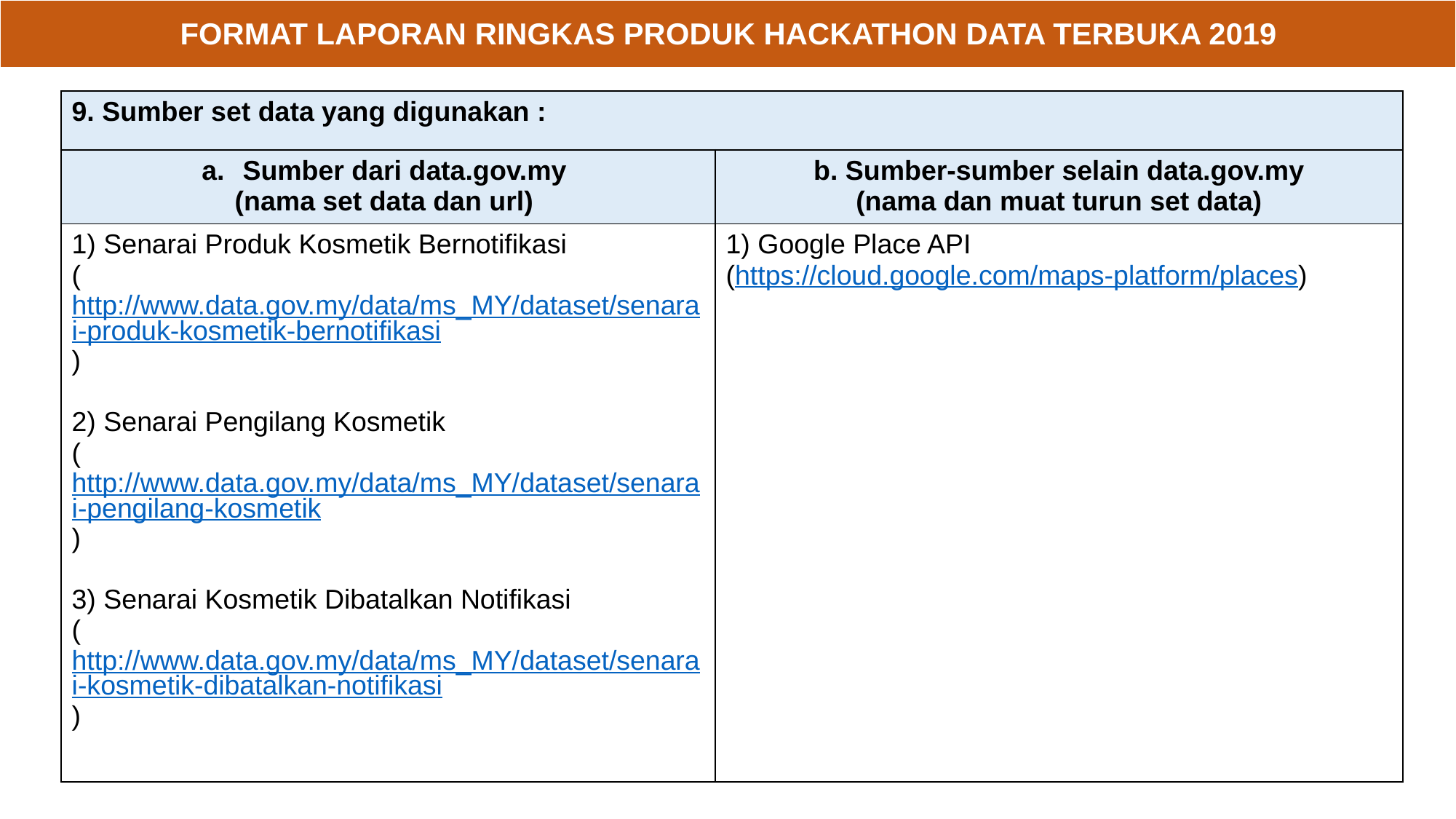

| FORMAT LAPORAN RINGKAS PRODUK HACKATHON DATA TERBUKA 2019 |
| --- |
| 9. Sumber set data yang digunakan : |  |
| --- | --- |
| Sumber dari data.gov.my (nama set data dan url) | b. Sumber-sumber selain data.gov.my (nama dan muat turun set data) |
| 1) Senarai Produk Kosmetik Bernotifikasi (http://www.data.gov.my/data/ms\_MY/dataset/senarai-produk-kosmetik-bernotifikasi) 2) Senarai Pengilang Kosmetik (http://www.data.gov.my/data/ms\_MY/dataset/senarai-pengilang-kosmetik) 3) Senarai Kosmetik Dibatalkan Notifikasi (http://www.data.gov.my/data/ms\_MY/dataset/senarai-kosmetik-dibatalkan-notifikasi) | 1) Google Place API (https://cloud.google.com/maps-platform/places) |